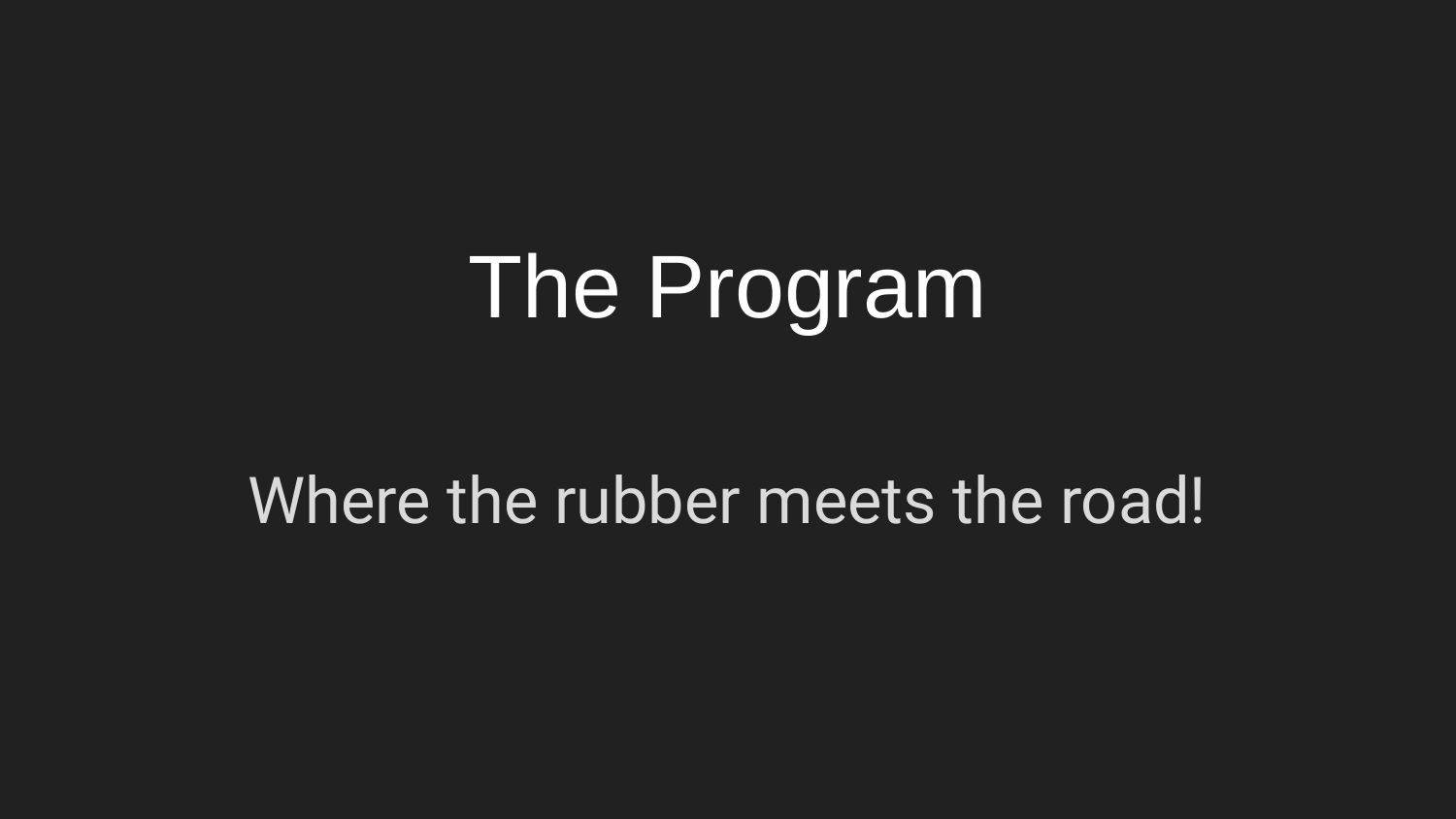

# The Program
Where the rubber meets the road!